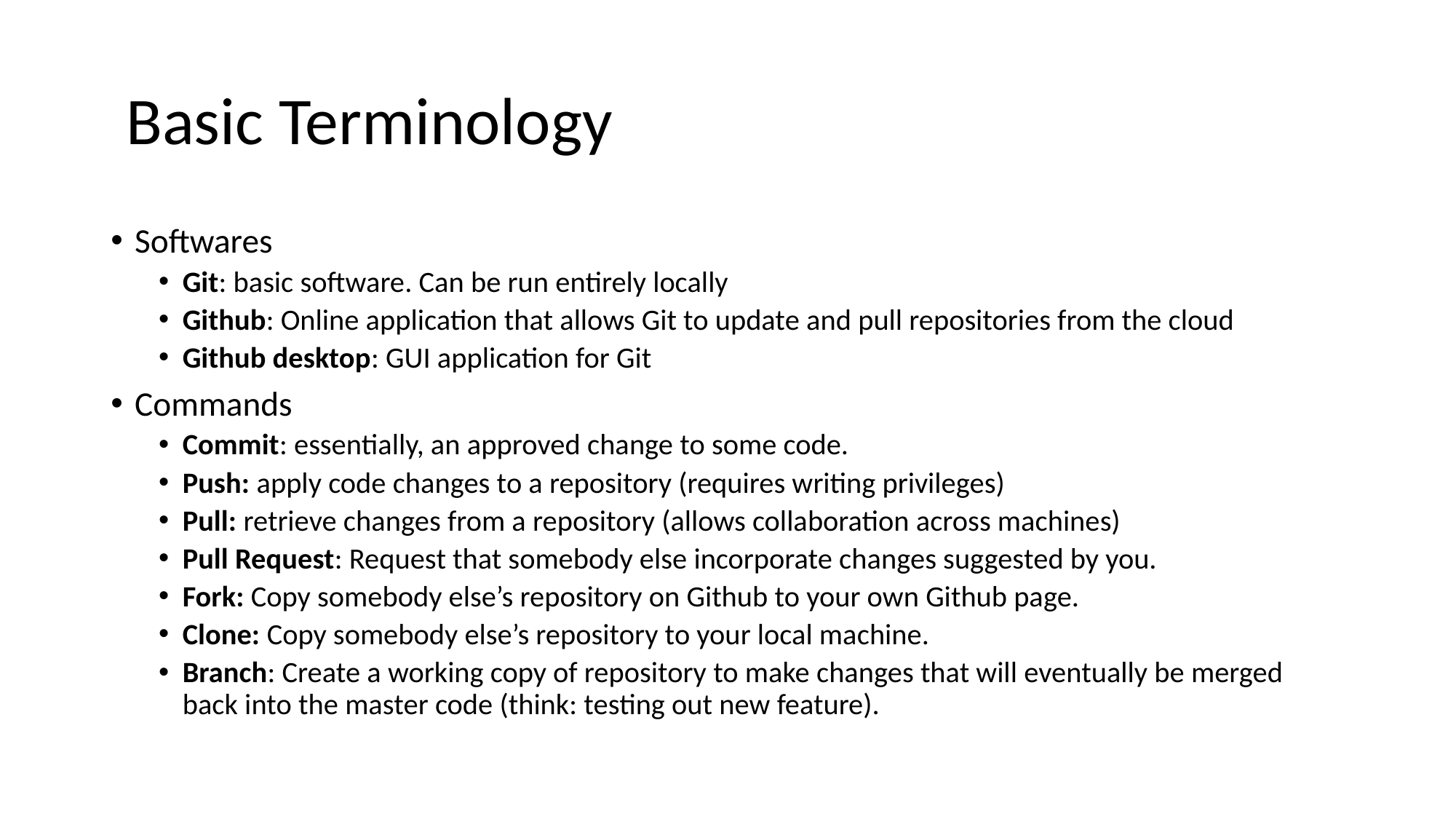

# Basic Terminology
Softwares
Git: basic software. Can be run entirely locally
Github: Online application that allows Git to update and pull repositories from the cloud
Github desktop: GUI application for Git
Commands
Commit: essentially, an approved change to some code.
Push: apply code changes to a repository (requires writing privileges)
Pull: retrieve changes from a repository (allows collaboration across machines)
Pull Request: Request that somebody else incorporate changes suggested by you.
Fork: Copy somebody else’s repository on Github to your own Github page.
Clone: Copy somebody else’s repository to your local machine.
Branch: Create a working copy of repository to make changes that will eventually be merged back into the master code (think: testing out new feature).